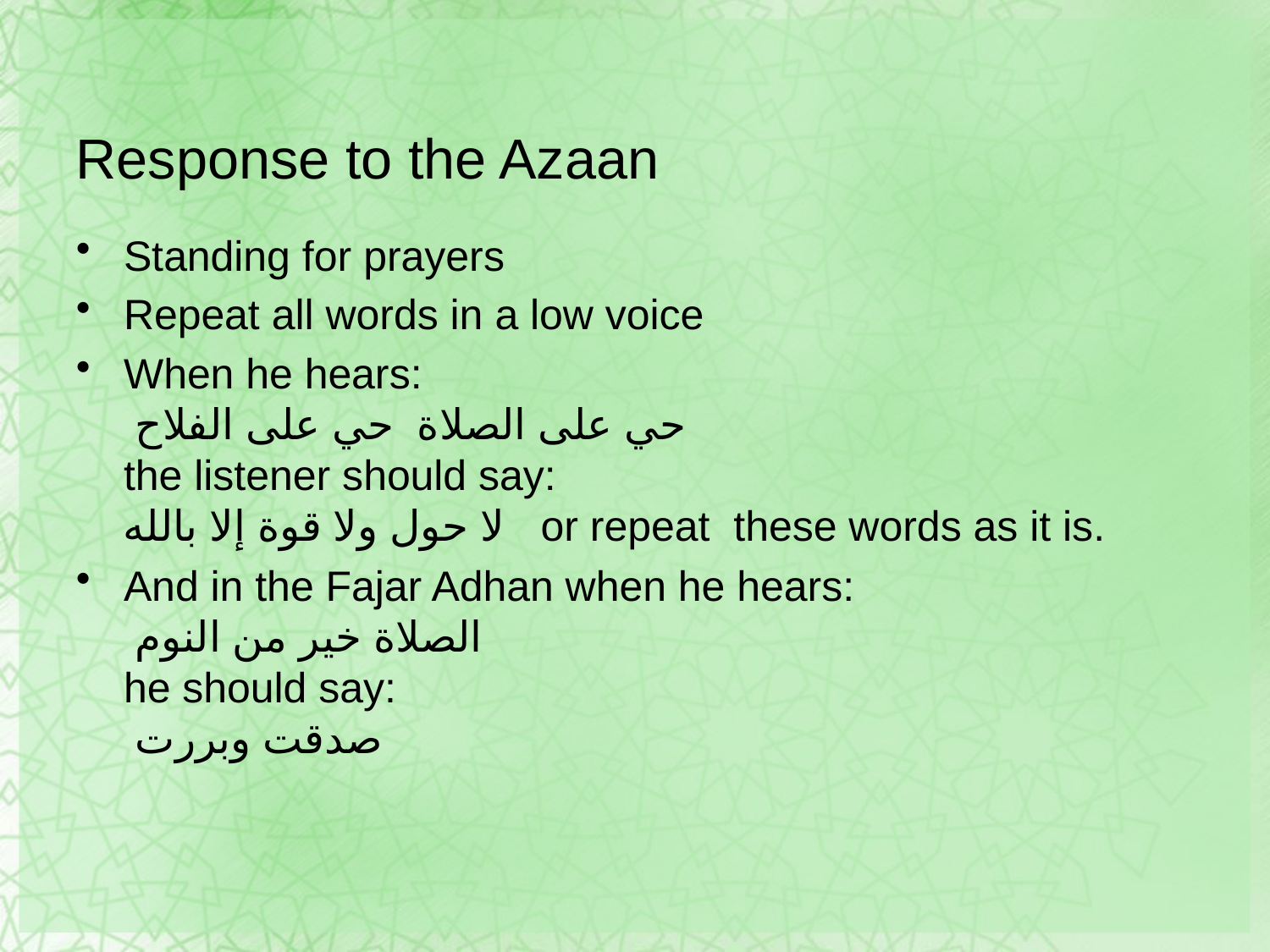

# Response to the Azaan
Standing for prayers
Repeat all words in a low voice
When he hears:
 حي على الصلاة  حي على الفلاح
the listener should say:
لا حول ولا قوة إلا بالله   or repeat  these words as it is.
And in the Fajar Adhan when he hears:
 الصلاة خير من النوم
he should say:
 صدقت وبررت